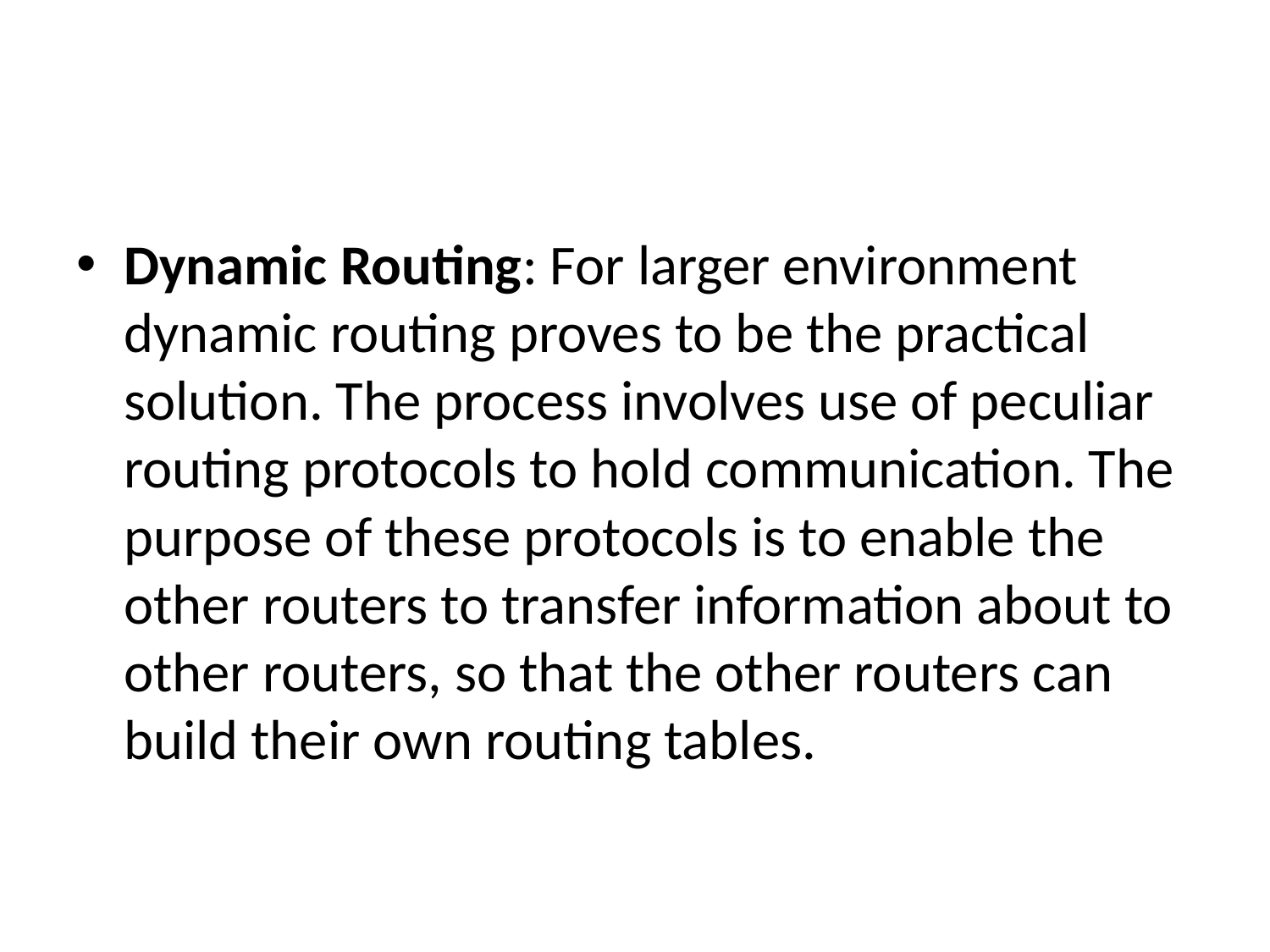

#
Dynamic Routing: For larger environment dynamic routing proves to be the practical solution. The process involves use of peculiar routing protocols to hold communication. The purpose of these protocols is to enable the other routers to transfer information about to other routers, so that the other routers can build their own routing tables.